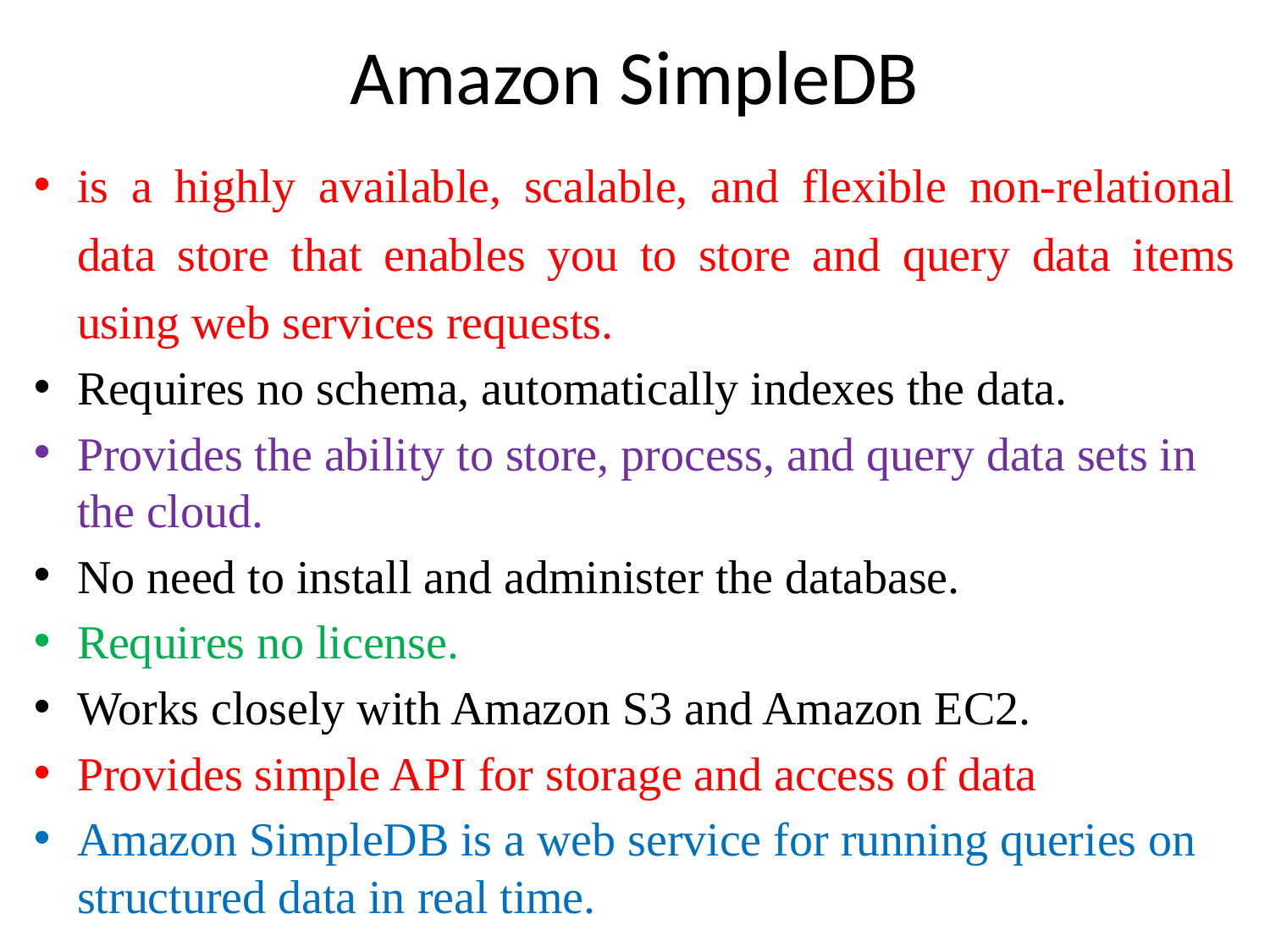

# Amazon SimpleDB
is a highly available, scalable, and flexible non-relational data store that enables you to store and query data items using web services requests.
Requires no schema, automatically indexes the data.
Provides the ability to store, process, and query data sets in the cloud.
No need to install and administer the database.
Requires no license.
Works closely with Amazon S3 and Amazon EC2.
Provides simple API for storage and access of data
Amazon SimpleDB is a web service for running queries on structured data in real time.